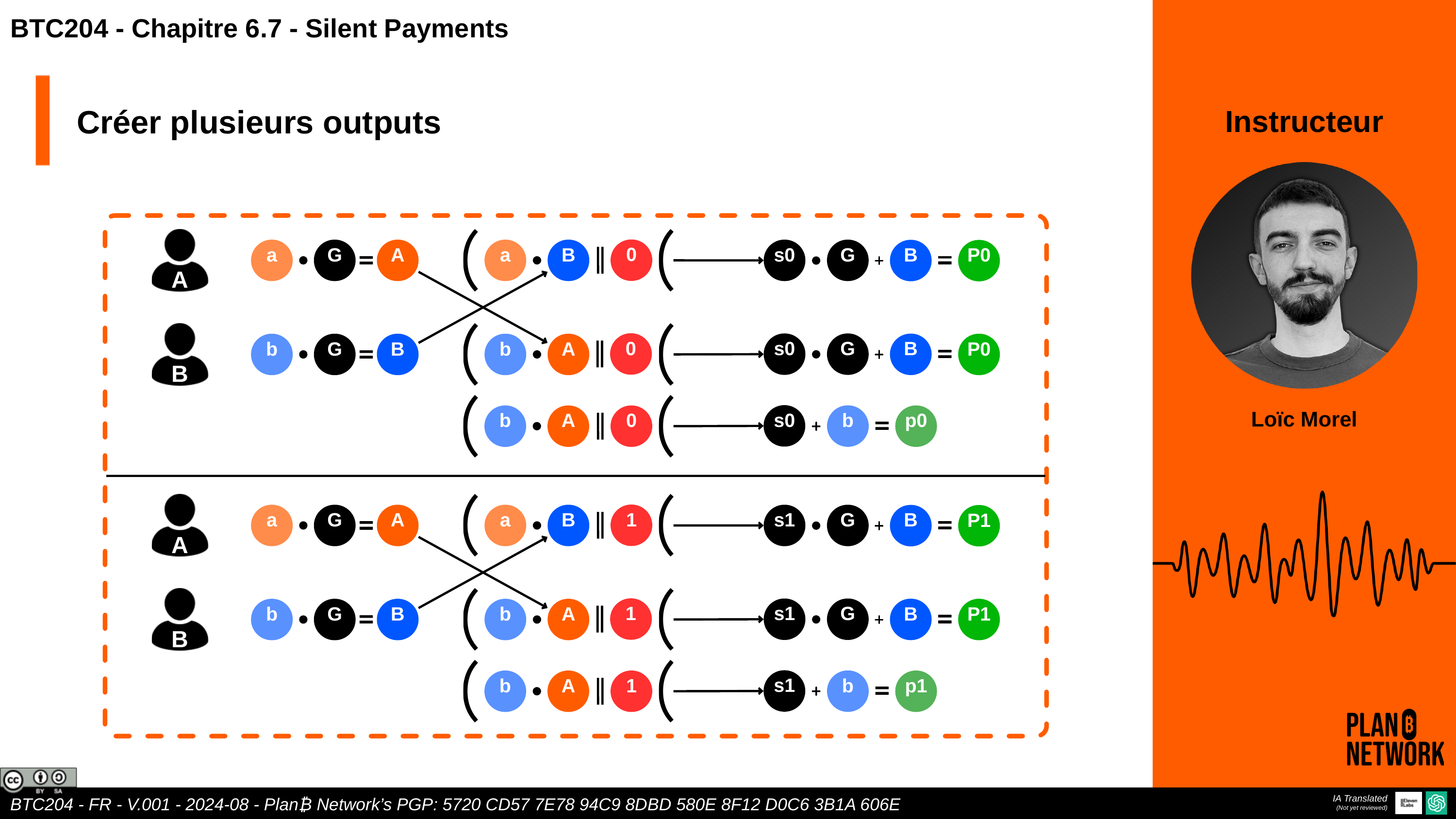

BTC204 - Chapitre 6.7 - Silent Payments

Créer plusieurs outputs
Instructeur

A

0

a

G

A

a

B

s0

G

B

P0

B

0

s0

G

B

b

G

B

b

A

P0

Loïc Morel

s0

b

b

A

0

p0

A

1

a

G

A

a

B

s1

G

B

P1

B

1

s1

G

B

b

G

B

b

A

P1

s1

b

b

A

1

p1

IA Translated
(Not yet reviewed)
BTC204 - FR - V.001 - 2024-08 - Plan₿ Network’s PGP: 5720 CD57 7E78 94C9 8DBD 580E 8F12 D0C6 3B1A 606E